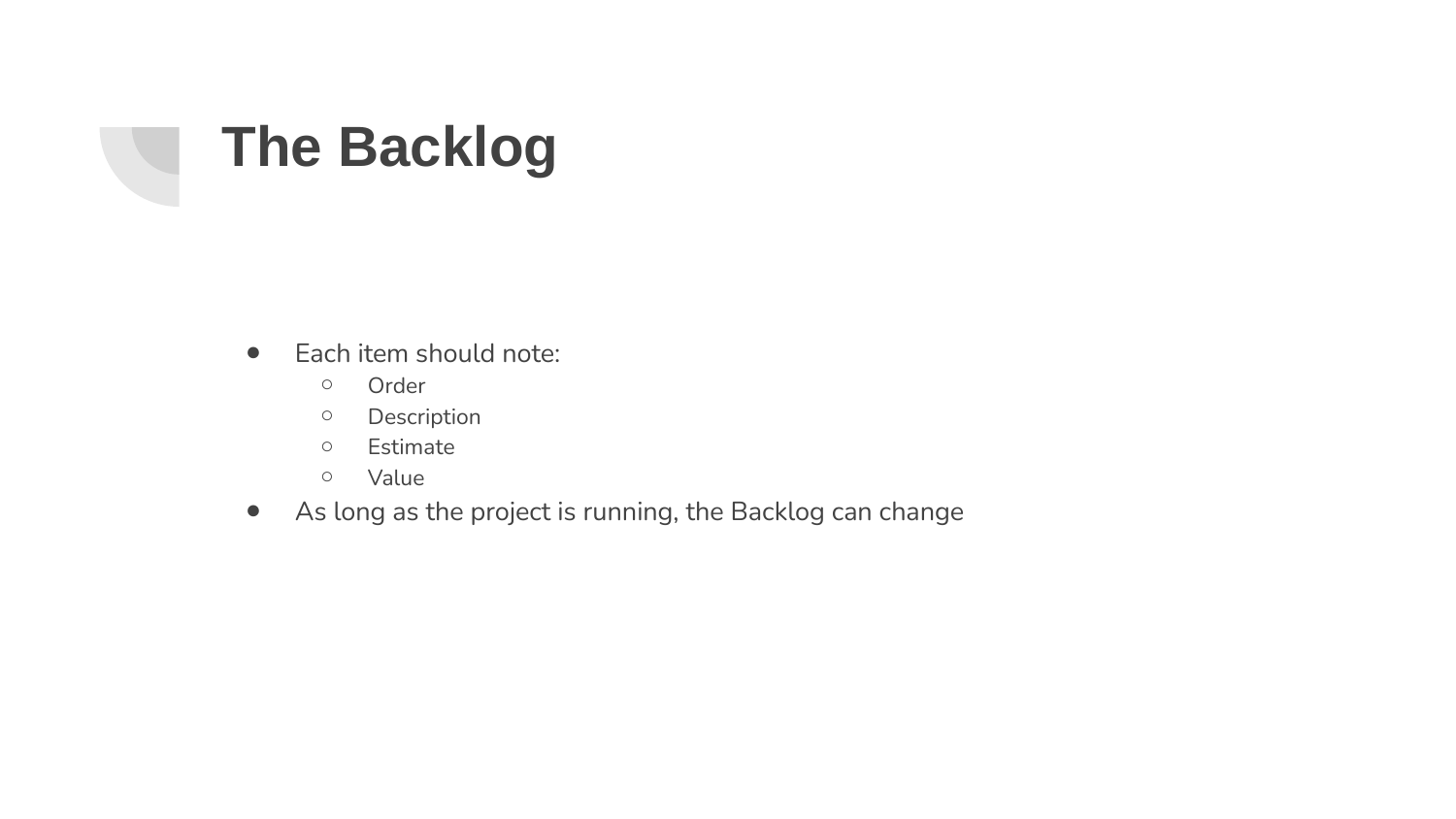

# The Backlog
Each item should note:
Order
Description
Estimate
Value
As long as the project is running, the Backlog can change